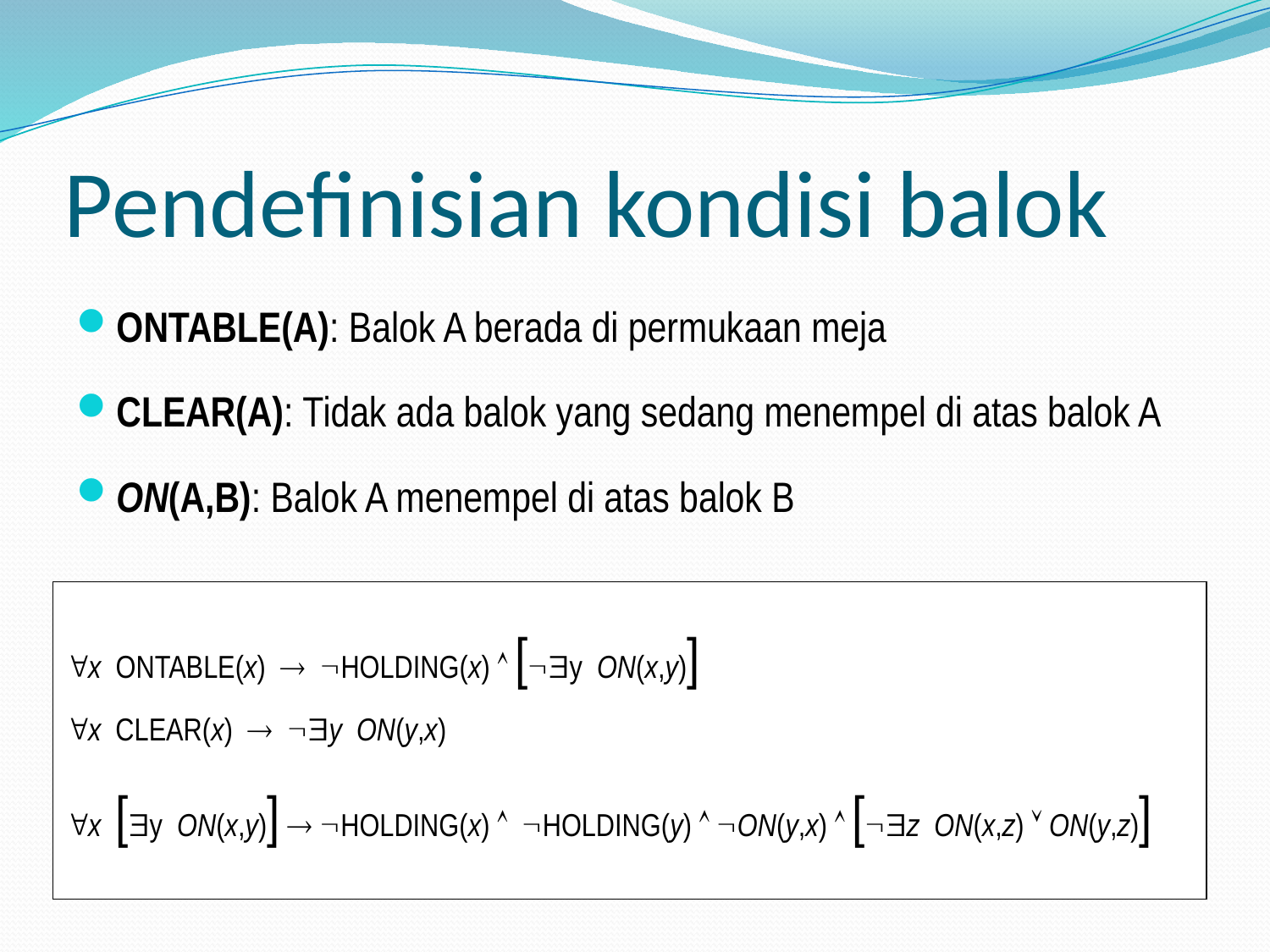

# Pendefinisian kondisi balok
ONTABLE(A): Balok A berada di permukaan meja
CLEAR(A): Tidak ada balok yang sedang menempel di atas balok A
ON(A,B): Balok A menempel di atas balok B
∀x  ONTABLE(x)  →  ¬HOLDING(x) ∧ [¬∃y  ON(x,y)]
∀x  CLEAR(x)  →  ¬∃y  ON(y,x)
∀x  [∃y  ON(x,y)] → ¬HOLDING(x) ∧  ¬HOLDING(y) ∧ ¬ON(y,x) ∧ [¬∃z  ON(x,z) ∨ ON(y,z)]